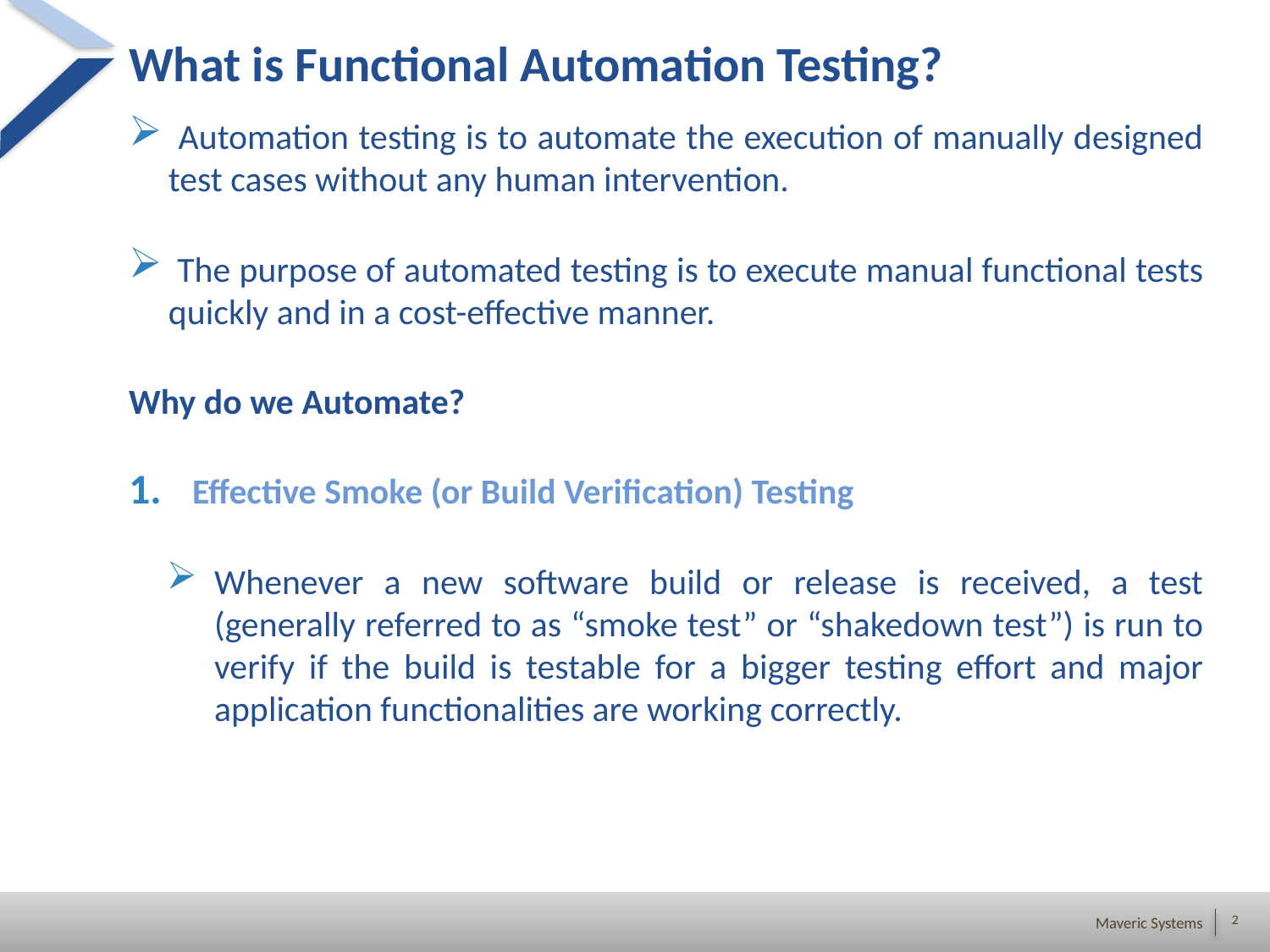

# What is Functional Automation Testing?
 Automation testing is to automate the execution of manually designed test cases without any human intervention.

 The purpose of automated testing is to execute manual functional tests quickly and in a cost-effective manner.

Why do we Automate?

Effective Smoke (or Build Verification) Testing

Whenever a new software build or release is received, a test (generally referred to as “smoke test” or “shakedown test”) is run to verify if the build is testable for a bigger testing effort and major application functionalities are working correctly.